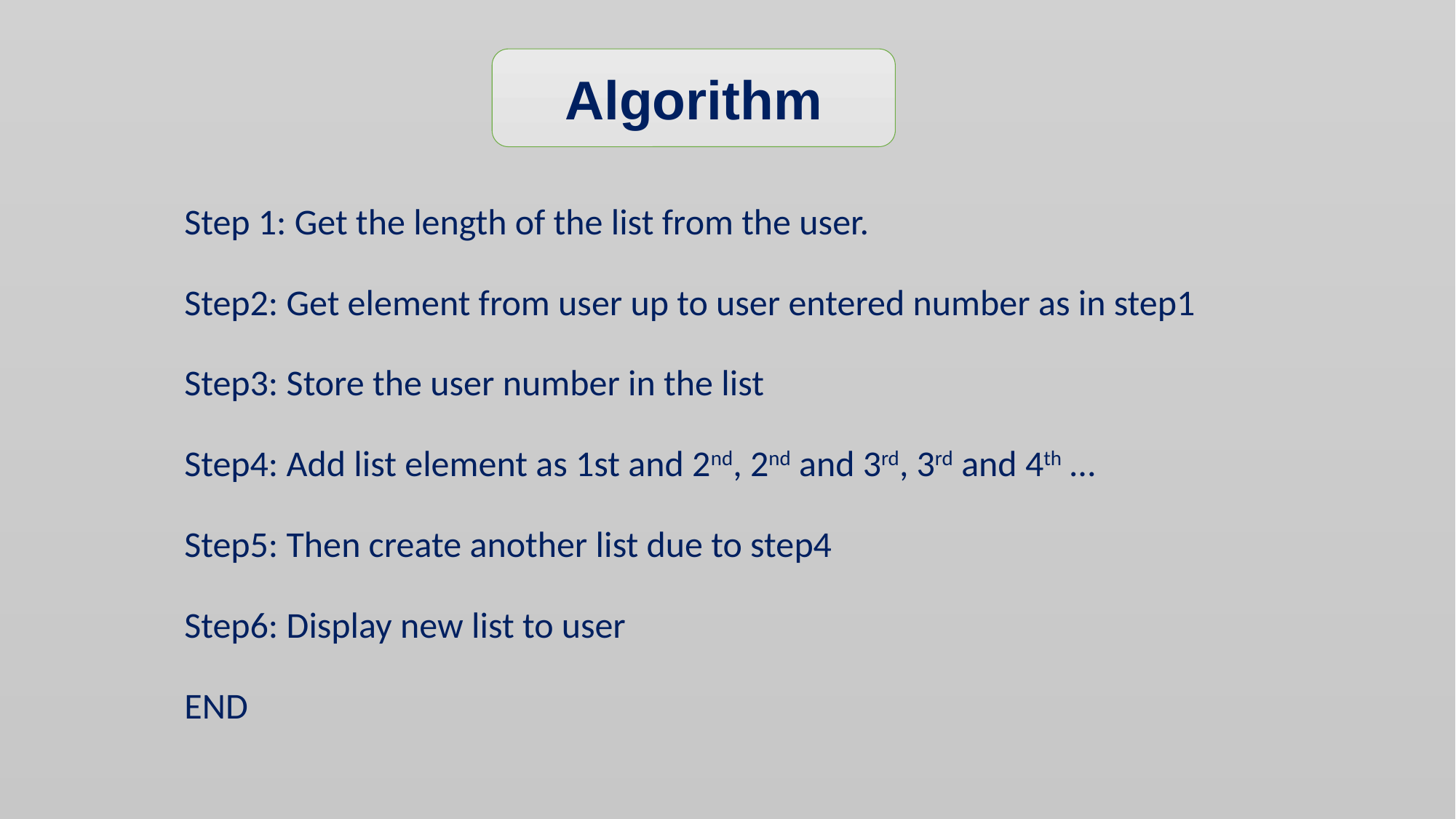

Algorithm
Step 1: Get the length of the list from the user.
Step2: Get element from user up to user entered number as in step1
Step3: Store the user number in the list
Step4: Add list element as 1st and 2nd, 2nd and 3rd, 3rd and 4th …
Step5: Then create another list due to step4
Step6: Display new list to user
END